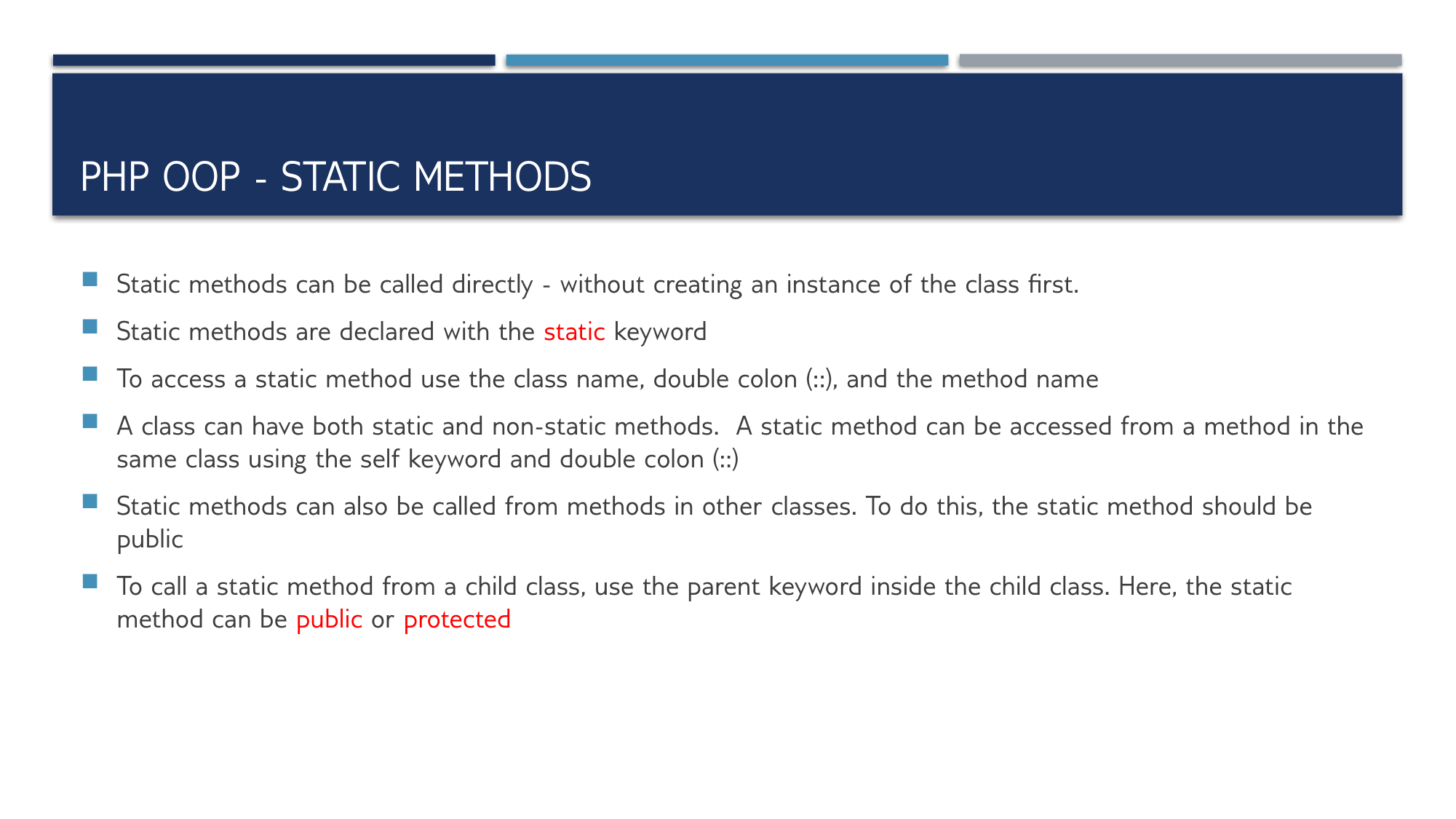

# PHP OOP - Static Methods
Static methods can be called directly - without creating an instance of the class first.
Static methods are declared with the static keyword
To access a static method use the class name, double colon (::), and the method name
A class can have both static and non-static methods.  A static method can be accessed from a method in the same class using the self keyword and double colon (::)
Static methods can also be called from methods in other classes. To do this, the static method should be public
To call a static method from a child class, use the parent keyword inside the child class. Here, the static method can be public or protected